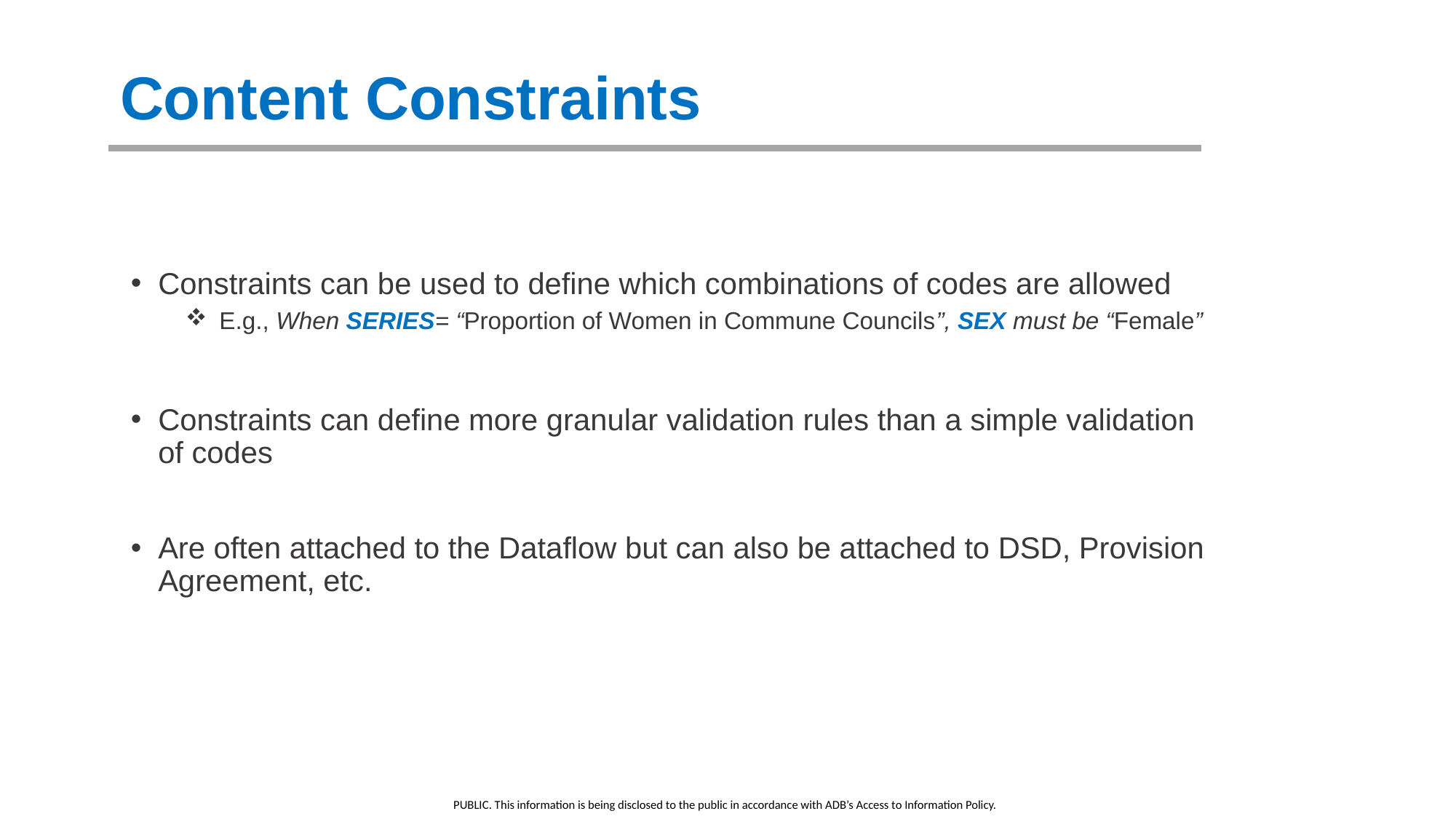

Content Constraints
Constraints can be used to define which combinations of codes are allowed
 E.g., When SERIES= “Proportion of Women in Commune Councils”, SEX must be “Female”

Constraints can define more granular validation rules than a simple validation of codes

Are often attached to the Dataflow but can also be attached to DSD, Provision Agreement, etc.